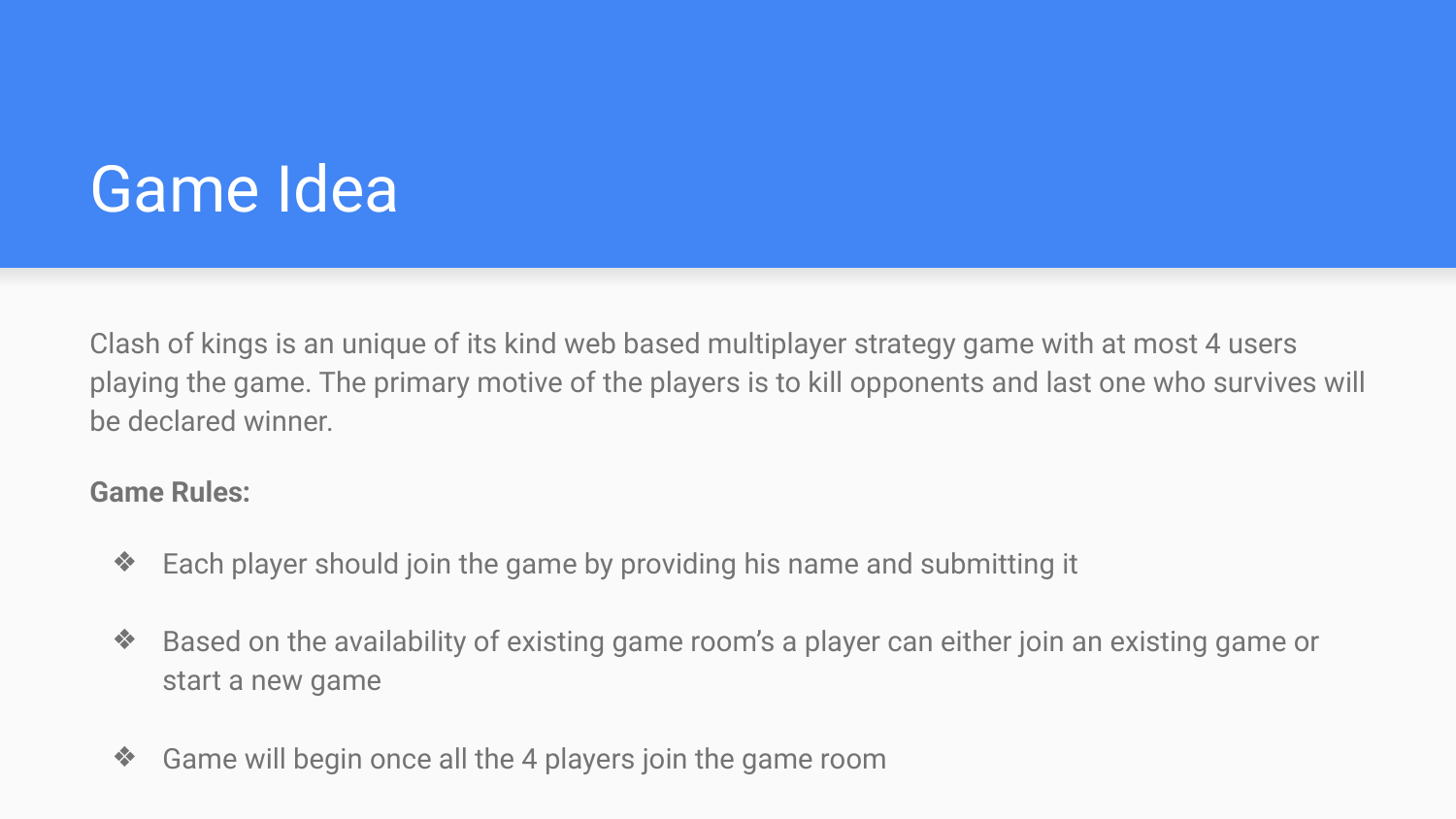

# Game Idea
Clash of kings is an unique of its kind web based multiplayer strategy game with at most 4 users playing the game. The primary motive of the players is to kill opponents and last one who survives will be declared winner.
Game Rules:
Each player should join the game by providing his name and submitting it
Based on the availability of existing game room’s a player can either join an existing game or start a new game
Game will begin once all the 4 players join the game room